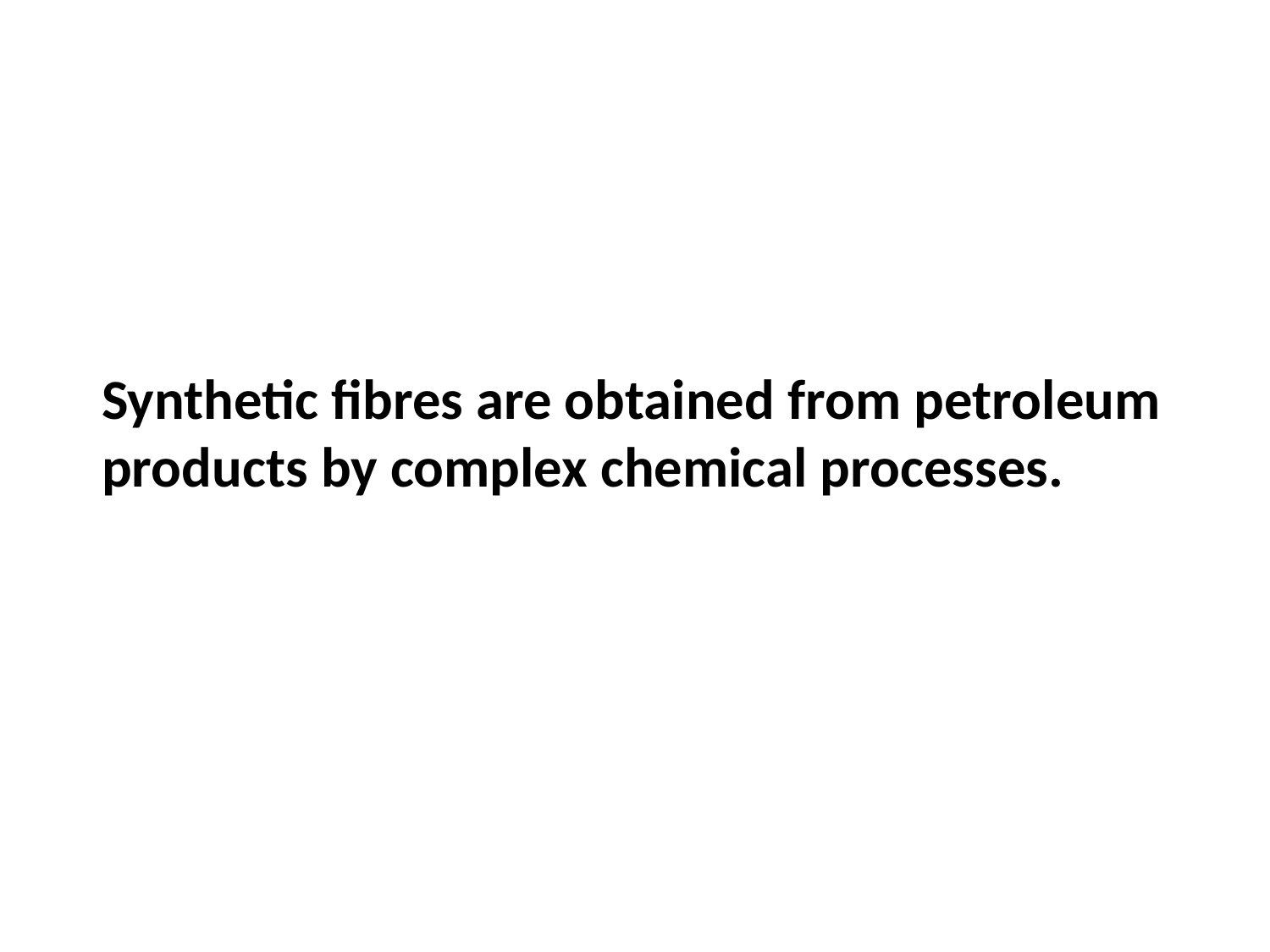

Synthetic fibres are obtained from petroleum     products by complex chemical processes.